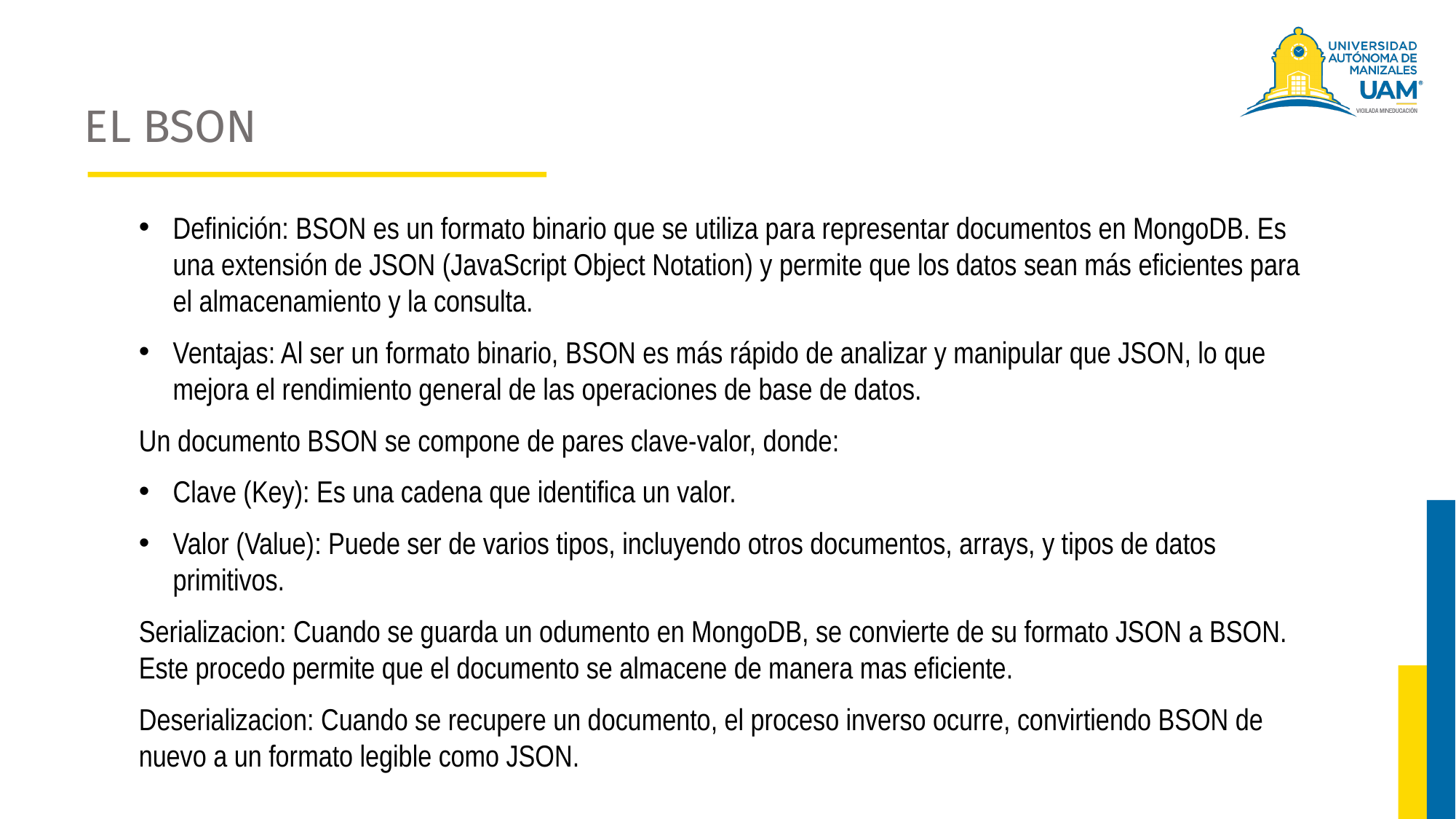

# EL BSON

Definición: BSON es un formato binario que se utiliza para representar documentos en MongoDB. Es una extensión de JSON (JavaScript Object Notation) y permite que los datos sean más eficientes para el almacenamiento y la consulta.
Ventajas: Al ser un formato binario, BSON es más rápido de analizar y manipular que JSON, lo que mejora el rendimiento general de las operaciones de base de datos.
Un documento BSON se compone de pares clave-valor, donde:
Clave (Key): Es una cadena que identifica un valor.
Valor (Value): Puede ser de varios tipos, incluyendo otros documentos, arrays, y tipos de datos primitivos.
Serializacion: Cuando se guarda un odumento en MongoDB, se convierte de su formato JSON a BSON. Este procedo permite que el documento se almacene de manera mas eficiente.
Deserializacion: Cuando se recupere un documento, el proceso inverso ocurre, convirtiendo BSON de nuevo a un formato legible como JSON.